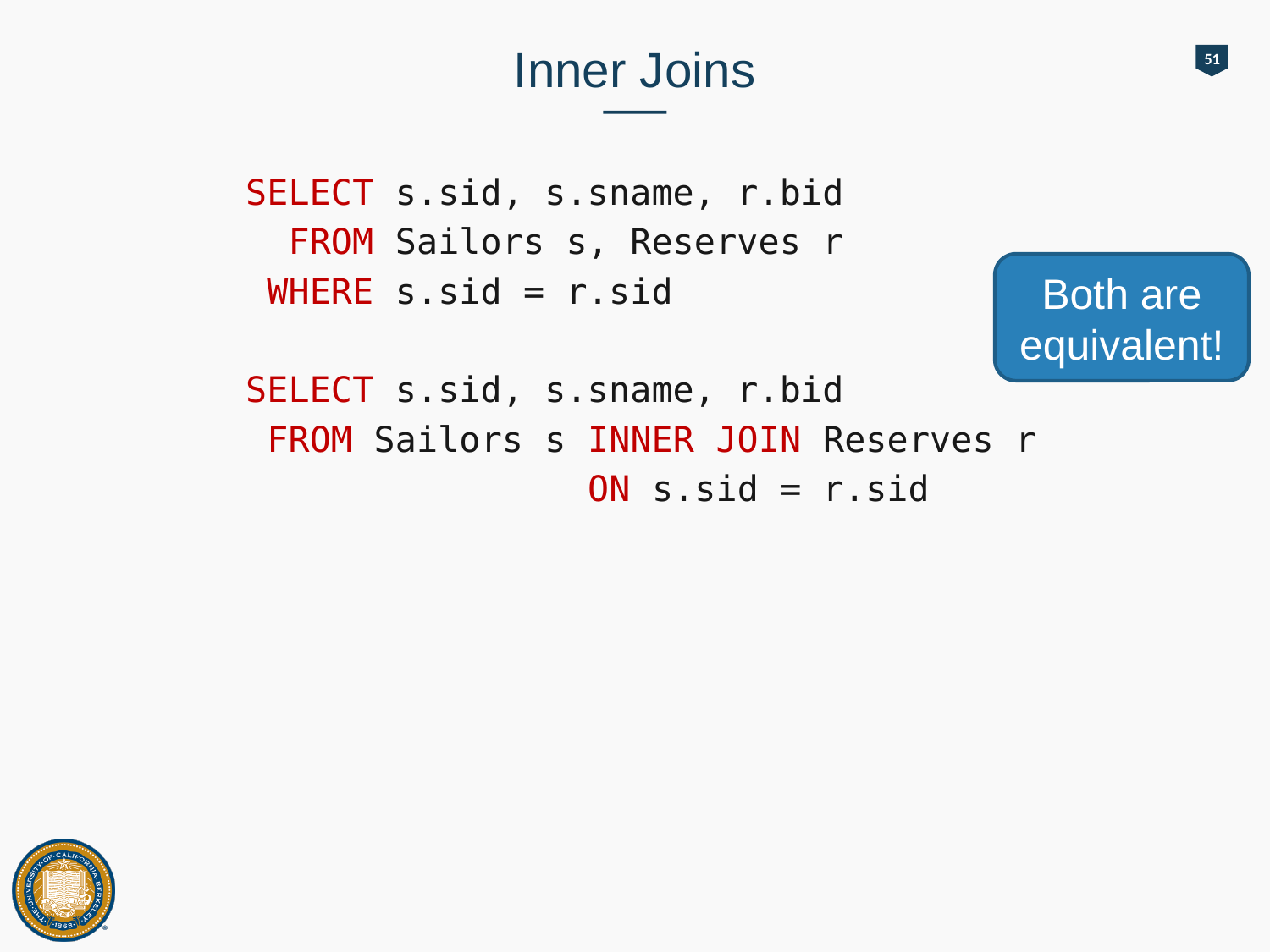

# Inner Joins
51

	SELECT s.sid, s.sname, r.bid
	  FROM Sailors s, Reserves r
	 WHERE s.sid = r.sid

	SELECT s.sid, s.sname, r.bid
	 FROM Sailors s INNER JOIN Reserves r
	                ON s.sid = r.sid

Both are equivalent!